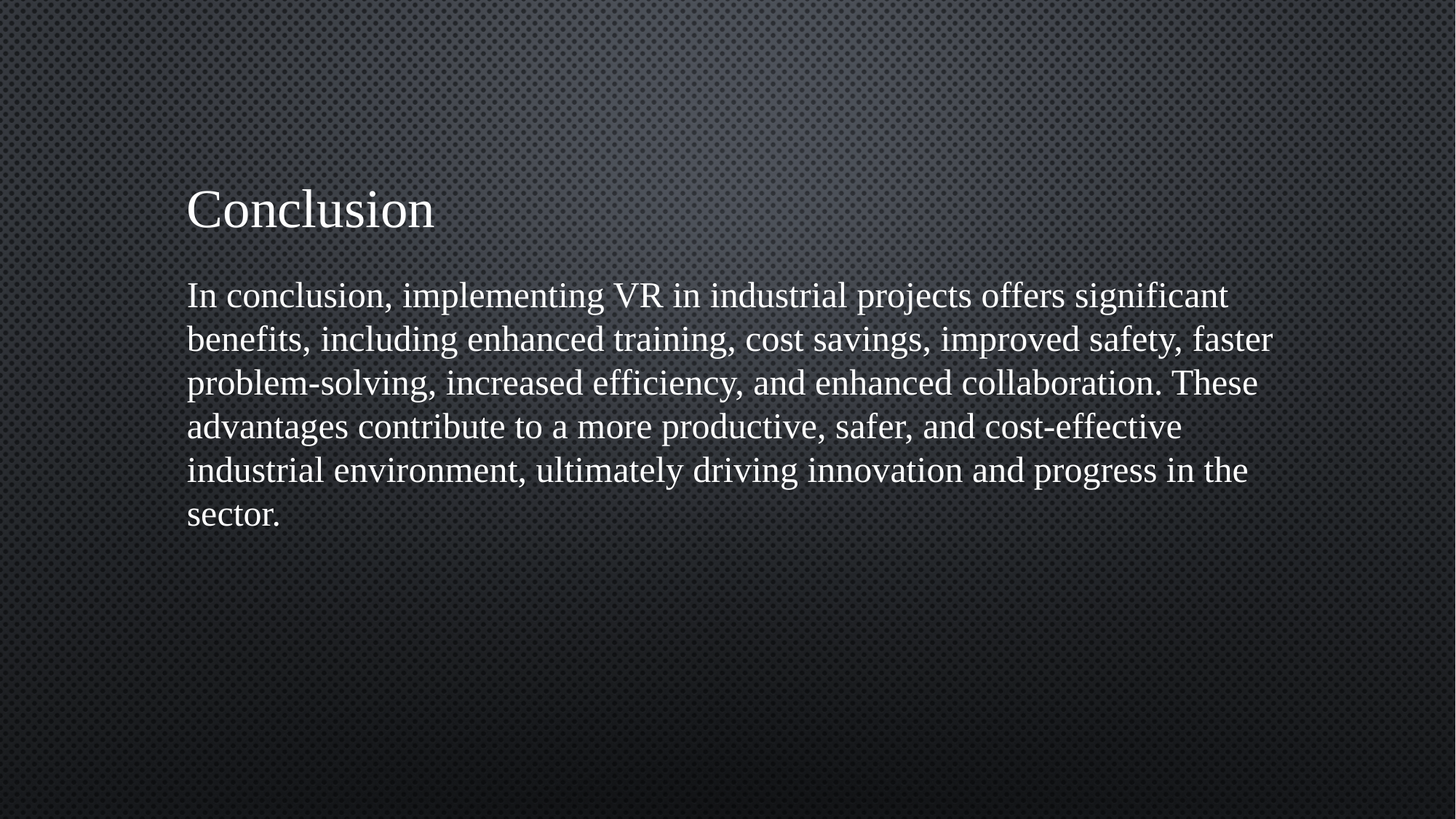

Conclusion

In conclusion, implementing VR in industrial projects offers significant benefits, including enhanced training, cost savings, improved safety, faster problem-solving, increased efficiency, and enhanced collaboration. These advantages contribute to a more productive, safer, and cost-effective industrial environment, ultimately driving innovation and progress in the sector.